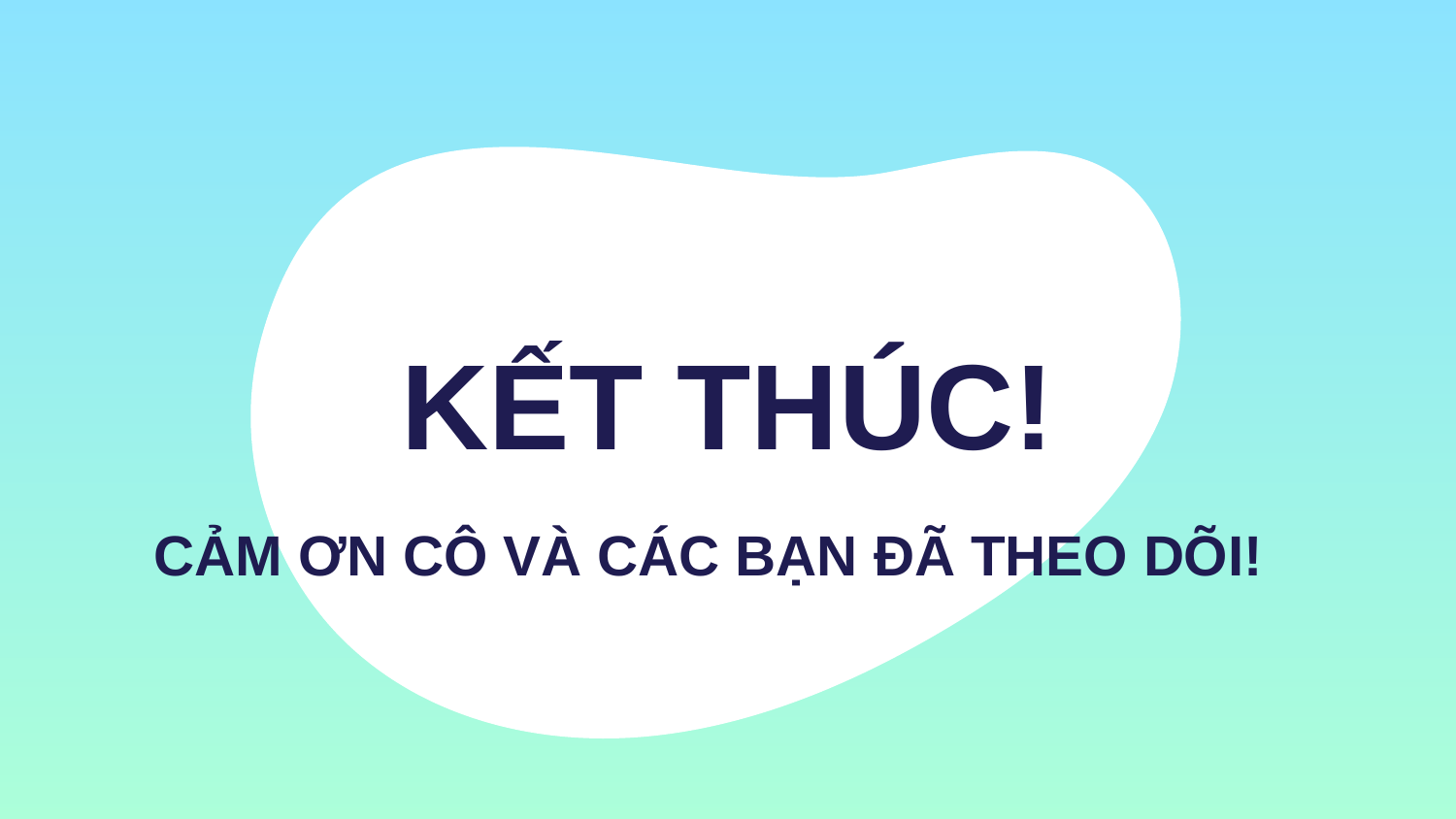

# KẾT THÚC!
CẢM ƠN CÔ VÀ CÁC BẠN ĐÃ THEO DÕI!